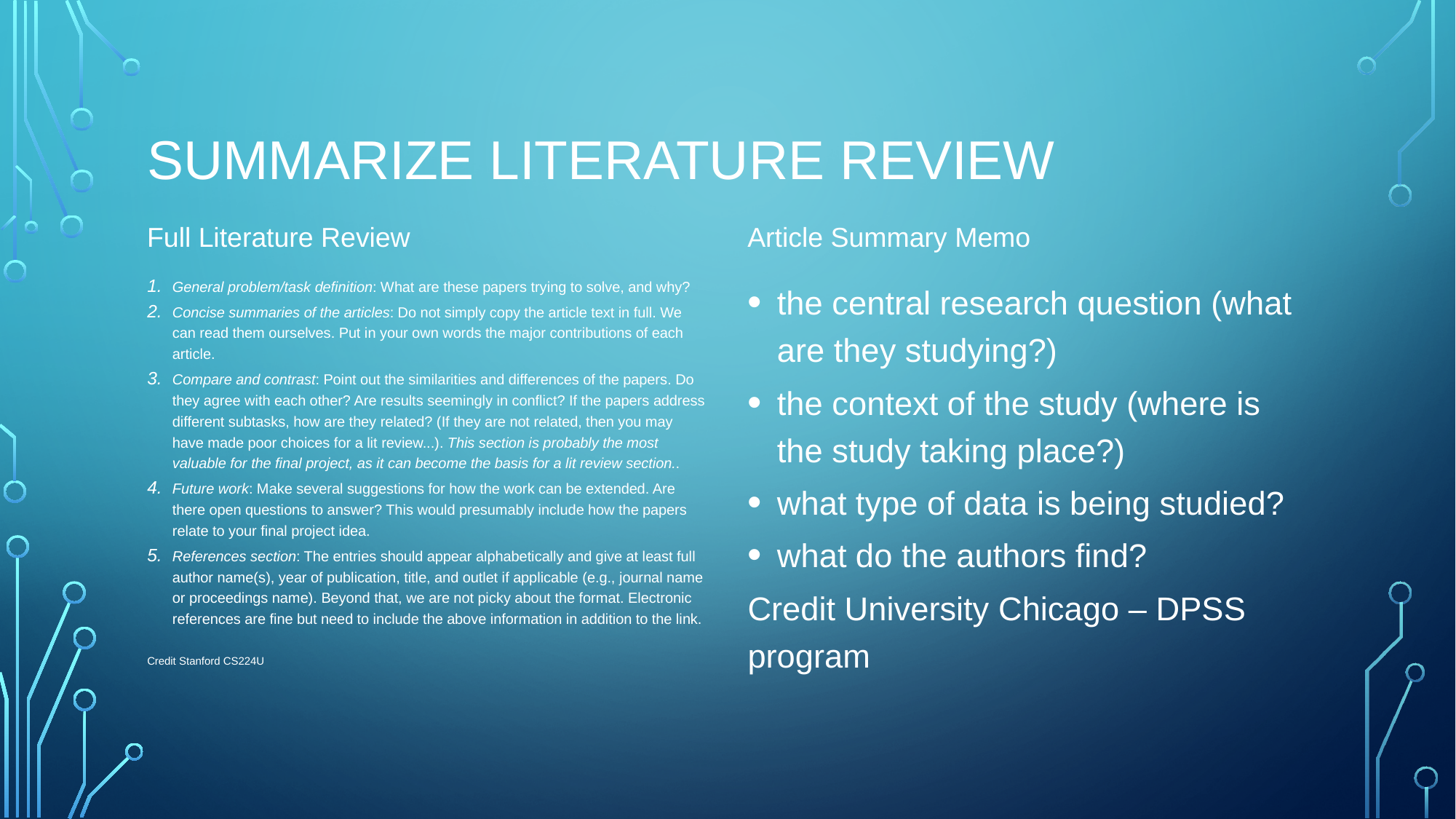

# Summarize Literature Review
Full Literature Review
Article Summary Memo
General problem/task definition: What are these papers trying to solve, and why?
Concise summaries of the articles: Do not simply copy the article text in full. We can read them ourselves. Put in your own words the major contributions of each article.
Compare and contrast: Point out the similarities and differences of the papers. Do they agree with each other? Are results seemingly in conflict? If the papers address different subtasks, how are they related? (If they are not related, then you may have made poor choices for a lit review...). This section is probably the most valuable for the final project, as it can become the basis for a lit review section..
Future work: Make several suggestions for how the work can be extended. Are there open questions to answer? This would presumably include how the papers relate to your final project idea.
References section: The entries should appear alphabetically and give at least full author name(s), year of publication, title, and outlet if applicable (e.g., journal name or proceedings name). Beyond that, we are not picky about the format. Electronic references are fine but need to include the above information in addition to the link.

Credit Stanford CS224U
the central research question (what are they studying?)
the context of the study (where is the study taking place?)
what type of data is being studied?
what do the authors find?
Credit University Chicago – DPSS program